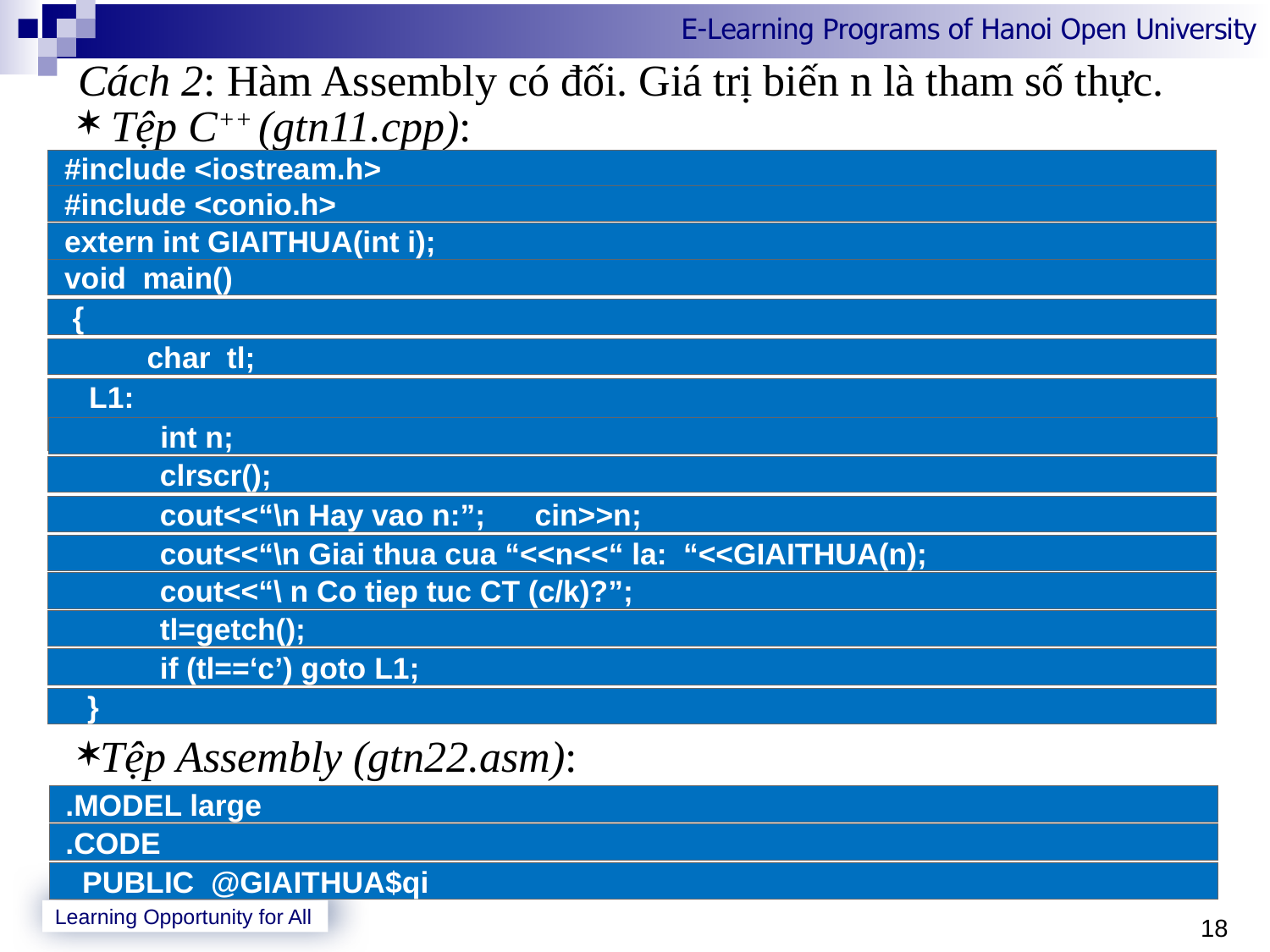

Cách 2: Hàm Assembly có đối. Giá trị biến n là tham số thực.
 Tệp C++ (gtn11.cpp):

Tệp Assembly (gtn22.asm):

#include <iostream.h>
#include <conio.h>
extern int GIAITHUA(int i);
void  main()
 {
          char  tl;
   L1:

	int n;
	clrscr();
	cout<<“\n Hay vao n:”;      cin>>n;
	cout<<“\n Giai thua cua “<<n<<“ la:  “<<GIAITHUA(n);
	cout<<“\ n Co tiep tuc CT (c/k)?”;
	tl=getch();
	if (tl==‘c’) goto L1;
	}
.MODEL large
.CODE
  PUBLIC  @GIAITHUA$qi
18